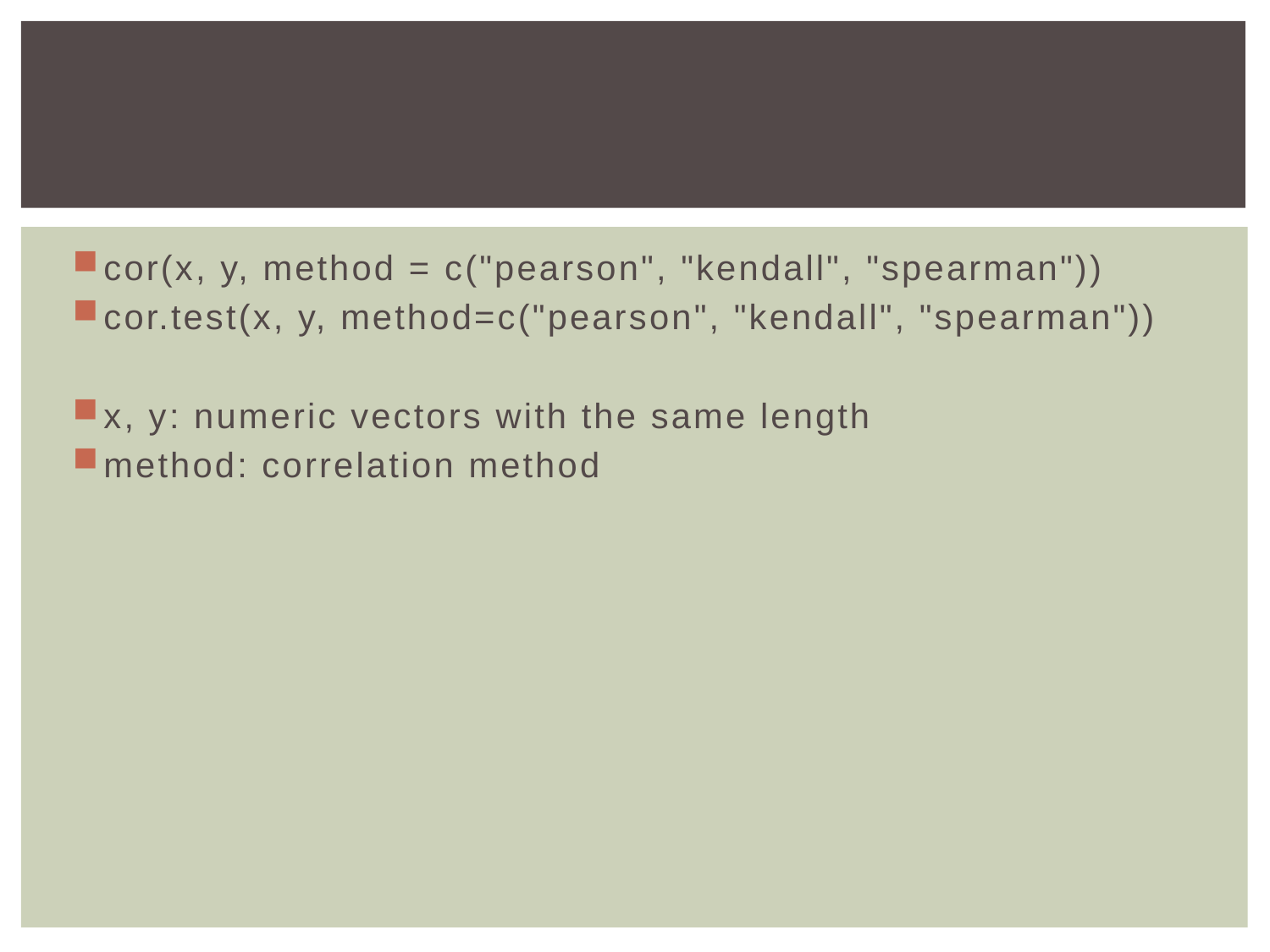

#
cor(x, y, method = c("pearson", "kendall", "spearman"))
cor.test(x, y, method=c("pearson", "kendall", "spearman"))

x, y: numeric vectors with the same length
method: correlation method